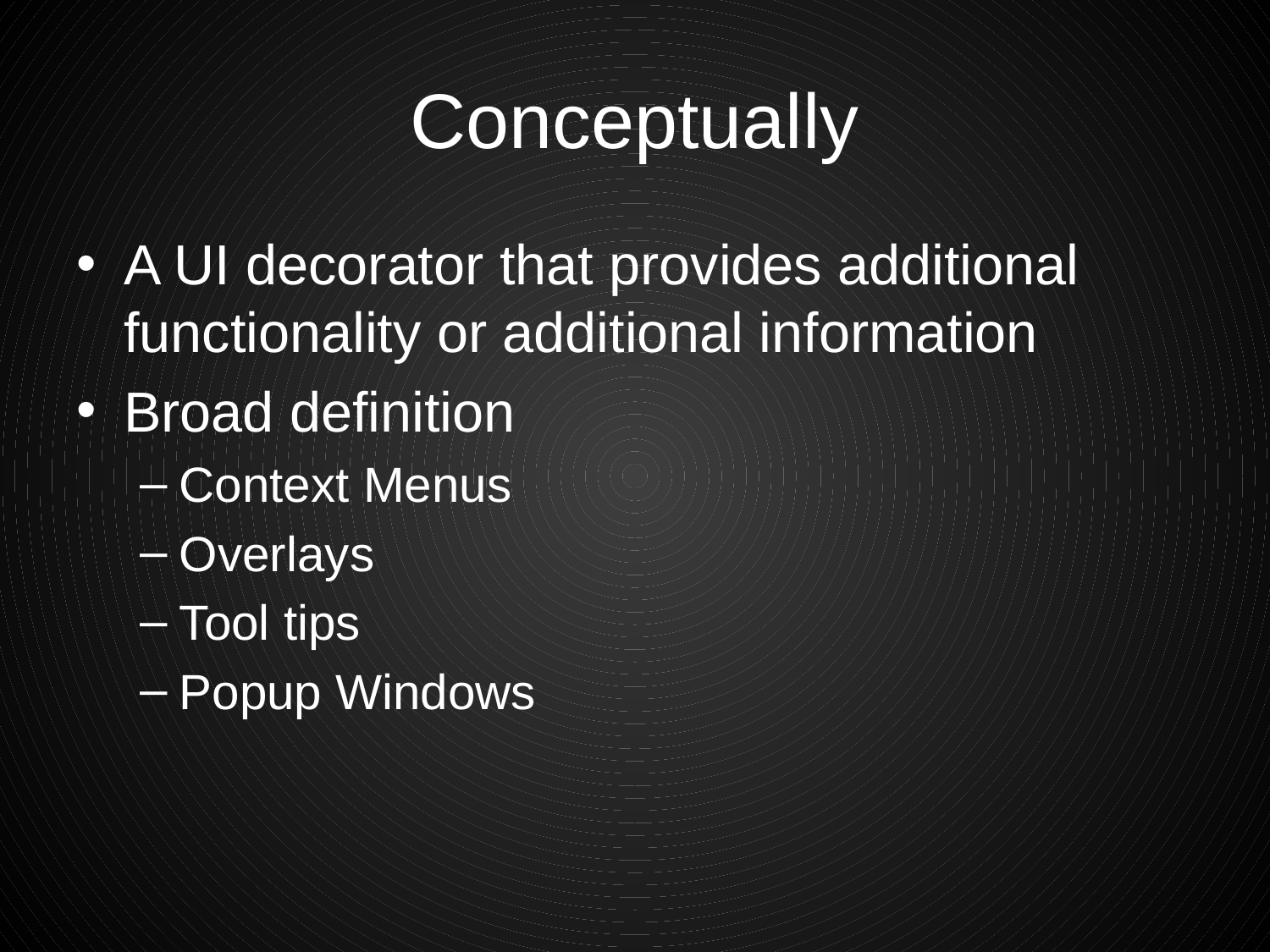

# Conceptually
A UI decorator that provides additional functionality or additional information
Broad definition
Context Menus
Overlays
Tool tips
Popup Windows